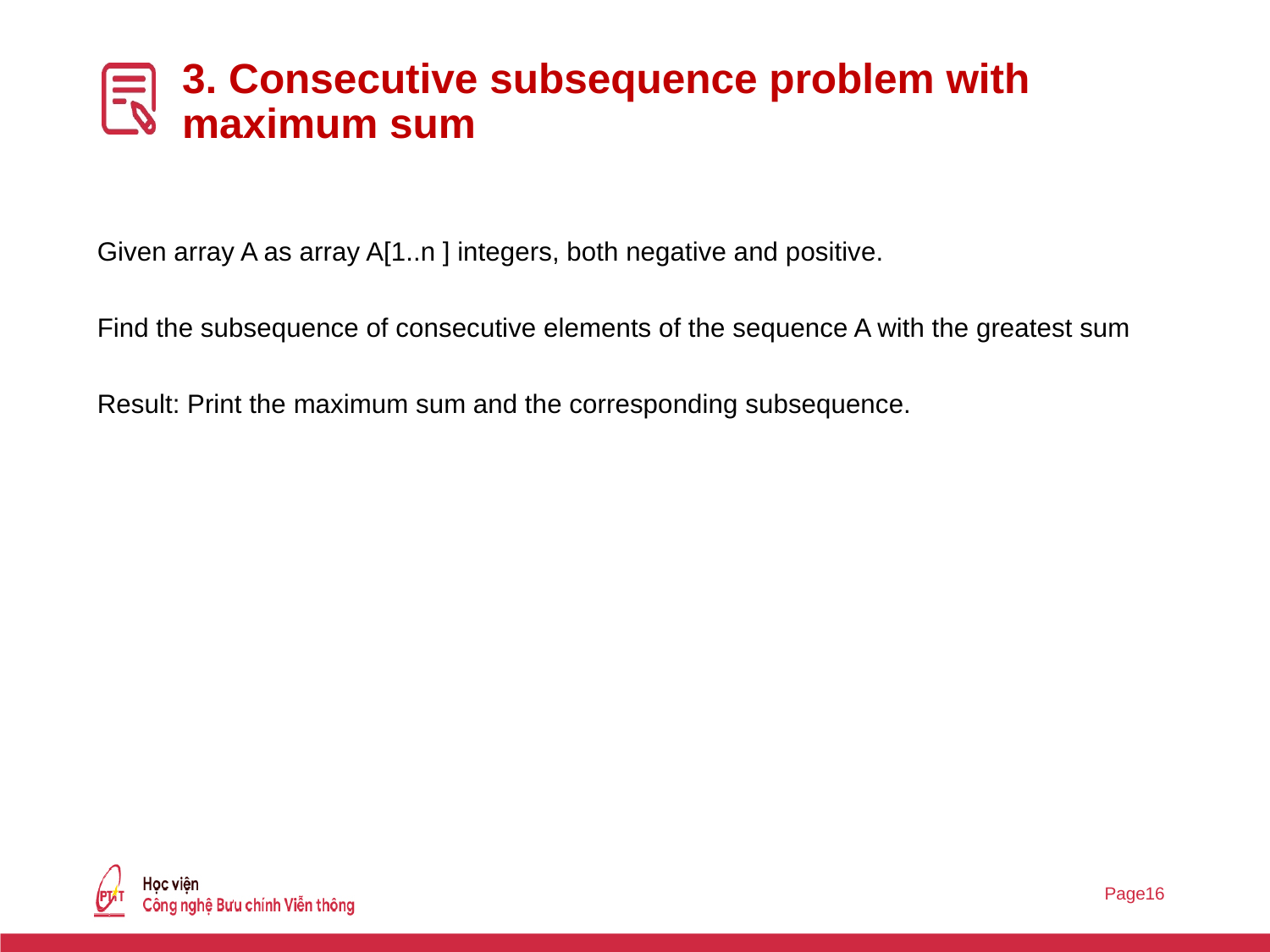

# 3. Consecutive subsequence problem with maximum sum
Given array A as array A[1..n ] integers, both negative and positive.

Find the subsequence of consecutive elements of the sequence A with the greatest sum

Result: Print the maximum sum and the corresponding subsequence.